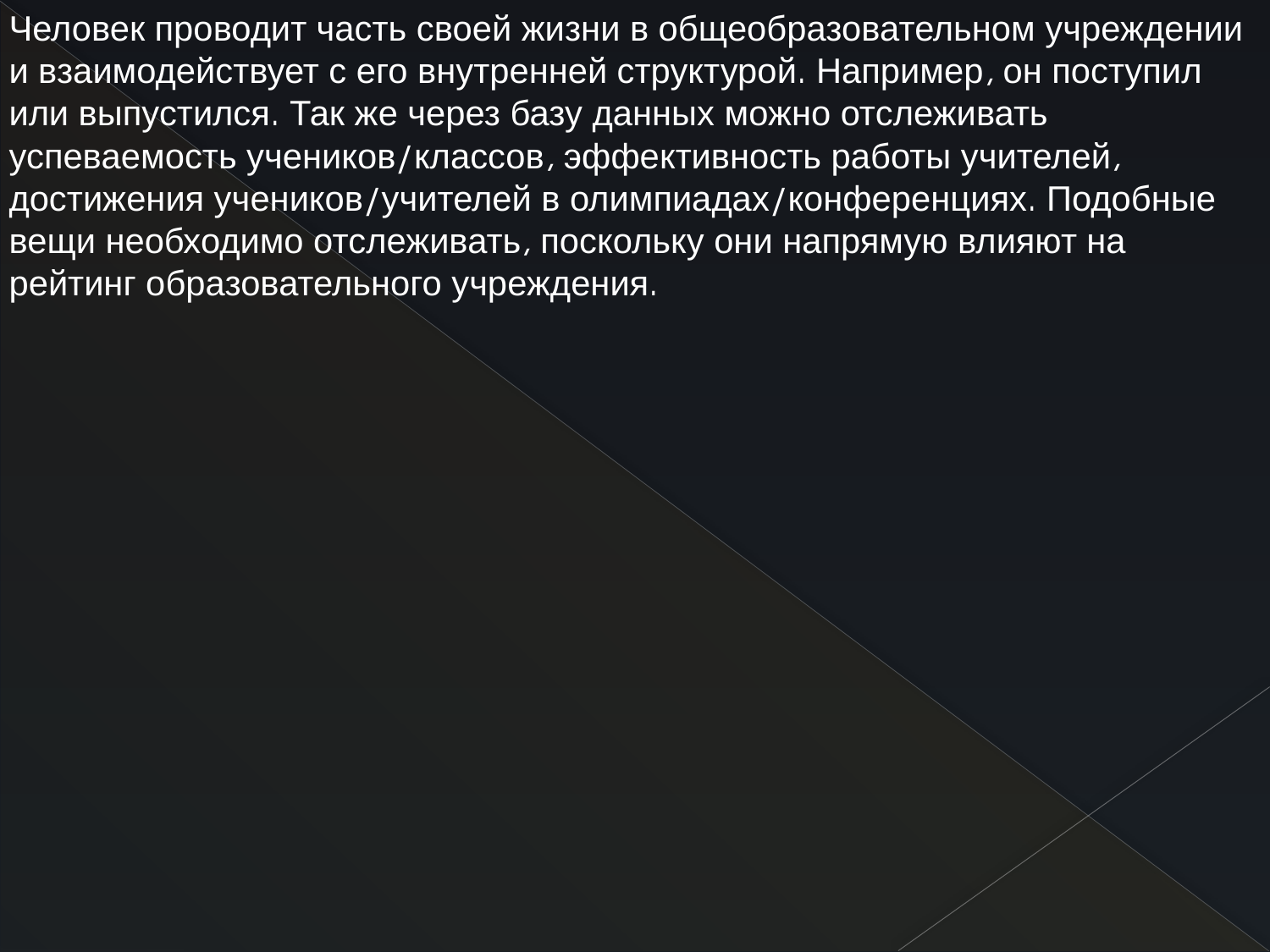

Человек проводит часть своей жизни в общеобразовательном учреждении и взаимодействует с его внутренней структурой. Например, он поступил или выпустился. Так же через базу данных можно отслеживать успеваемость учеников/классов, эффективность работы учителей, достижения учеников/учителей в олимпиадах/конференциях. Подобные вещи необходимо отслеживать, поскольку они напрямую влияют на рейтинг образовательного учреждения.